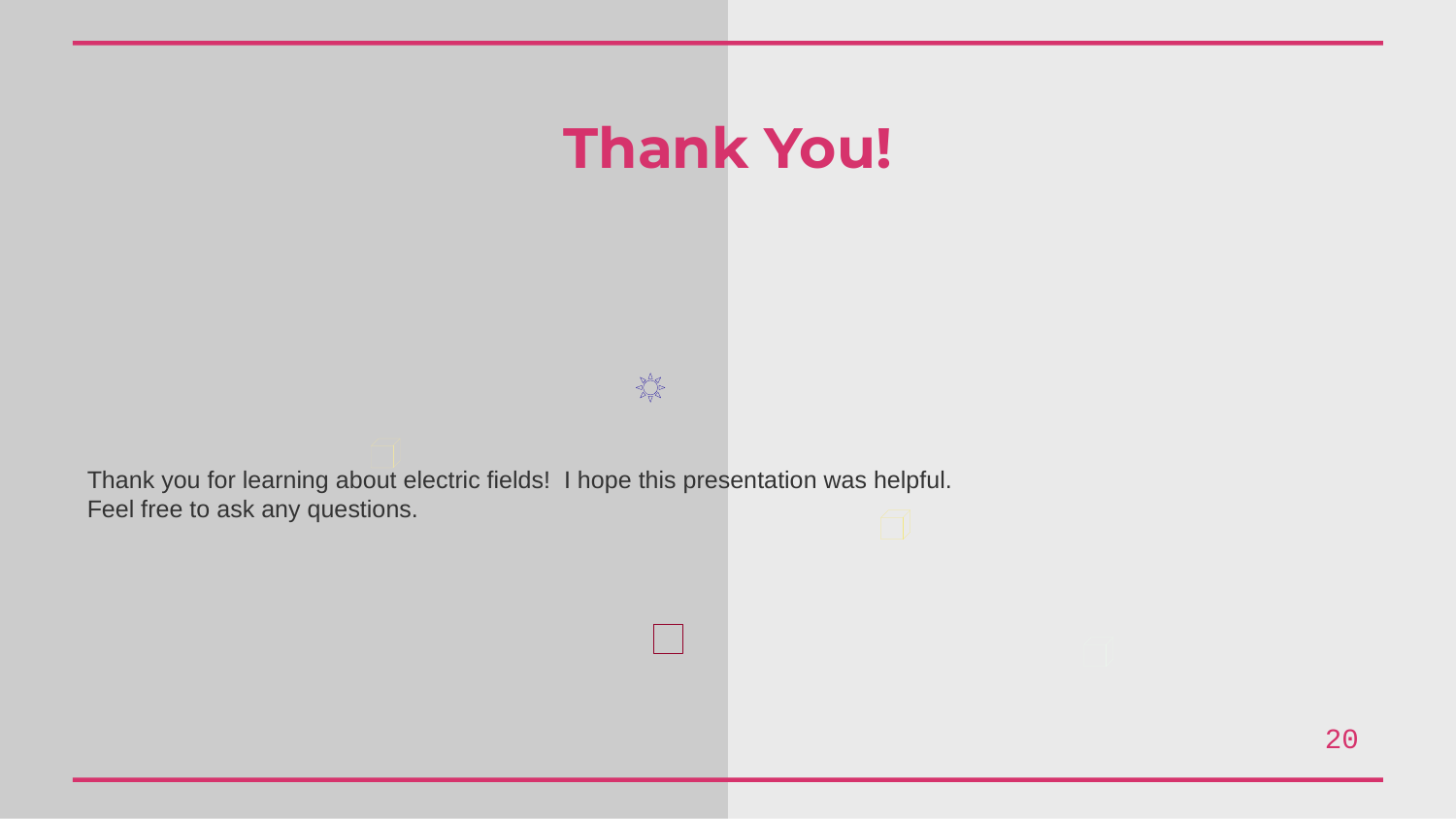

Thank You!
Thank you for learning about electric fields!  I hope this presentation was helpful.
Feel free to ask any questions.

20